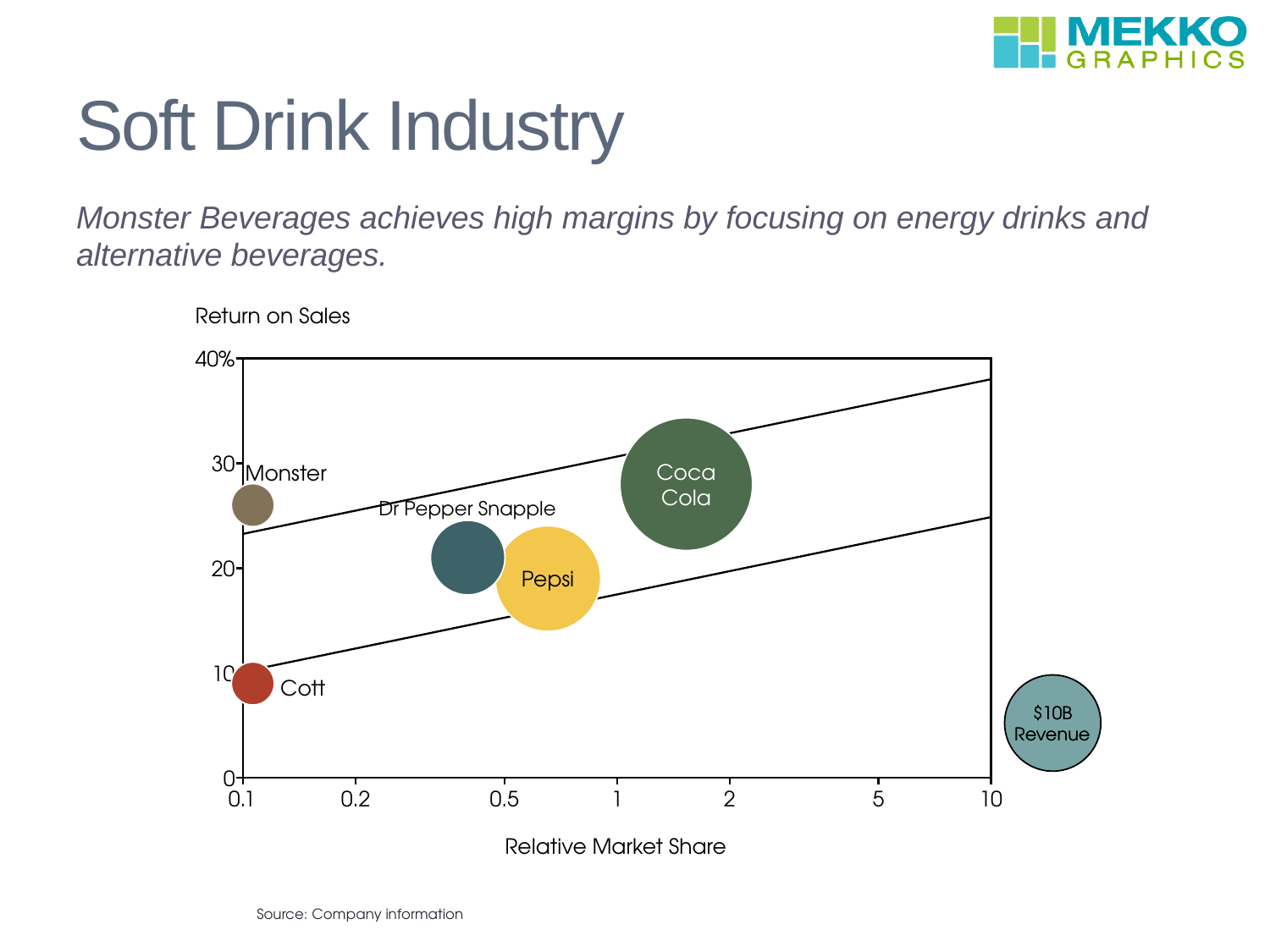

# Soft Drink Industry
Monster Beverages achieves high margins by focusing on energy drinks and alternative beverages.

Source: Company information